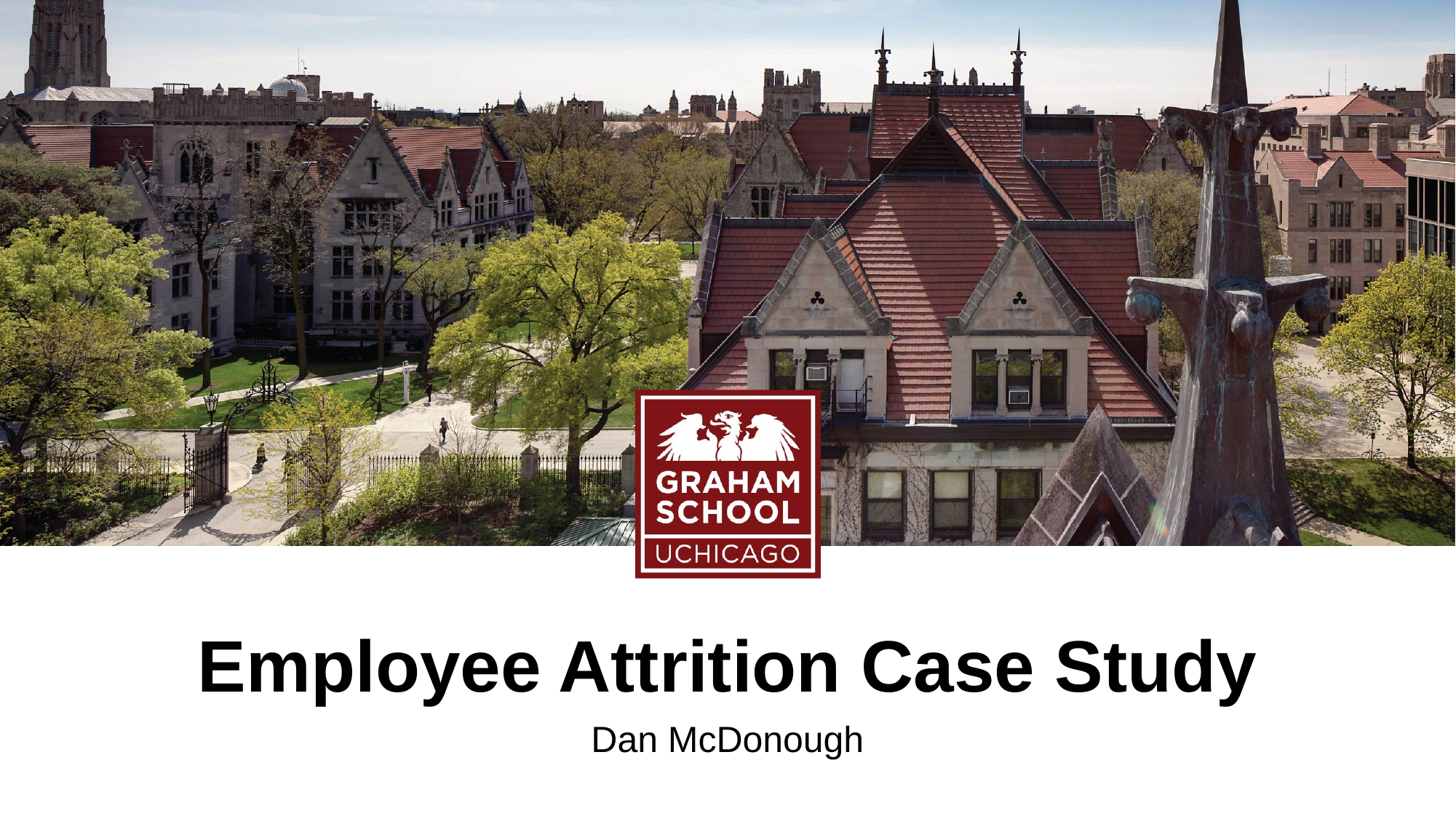

# Employee Attrition Case Study
Dan McDonough